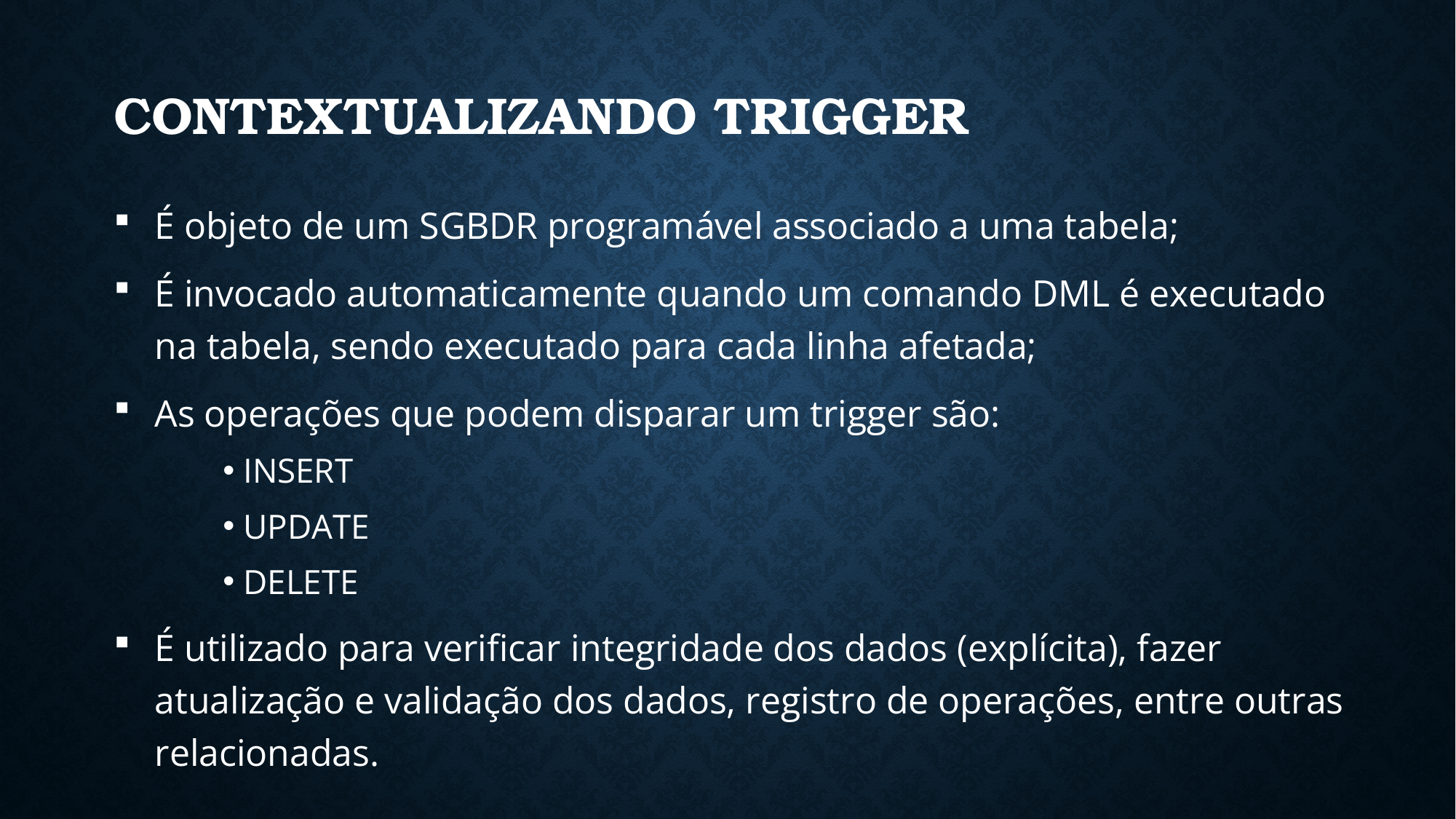

# Contextualizando TRIGGER
É objeto de um SGBDR programável associado a uma tabela;
É invocado automaticamente quando um comando DML é executado na tabela, sendo executado para cada linha afetada;
As operações que podem disparar um trigger são:
 INSERT
 UPDATE
 DELETE
É utilizado para verificar integridade dos dados (explícita), fazer atualização e validação dos dados, registro de operações, entre outras relacionadas.